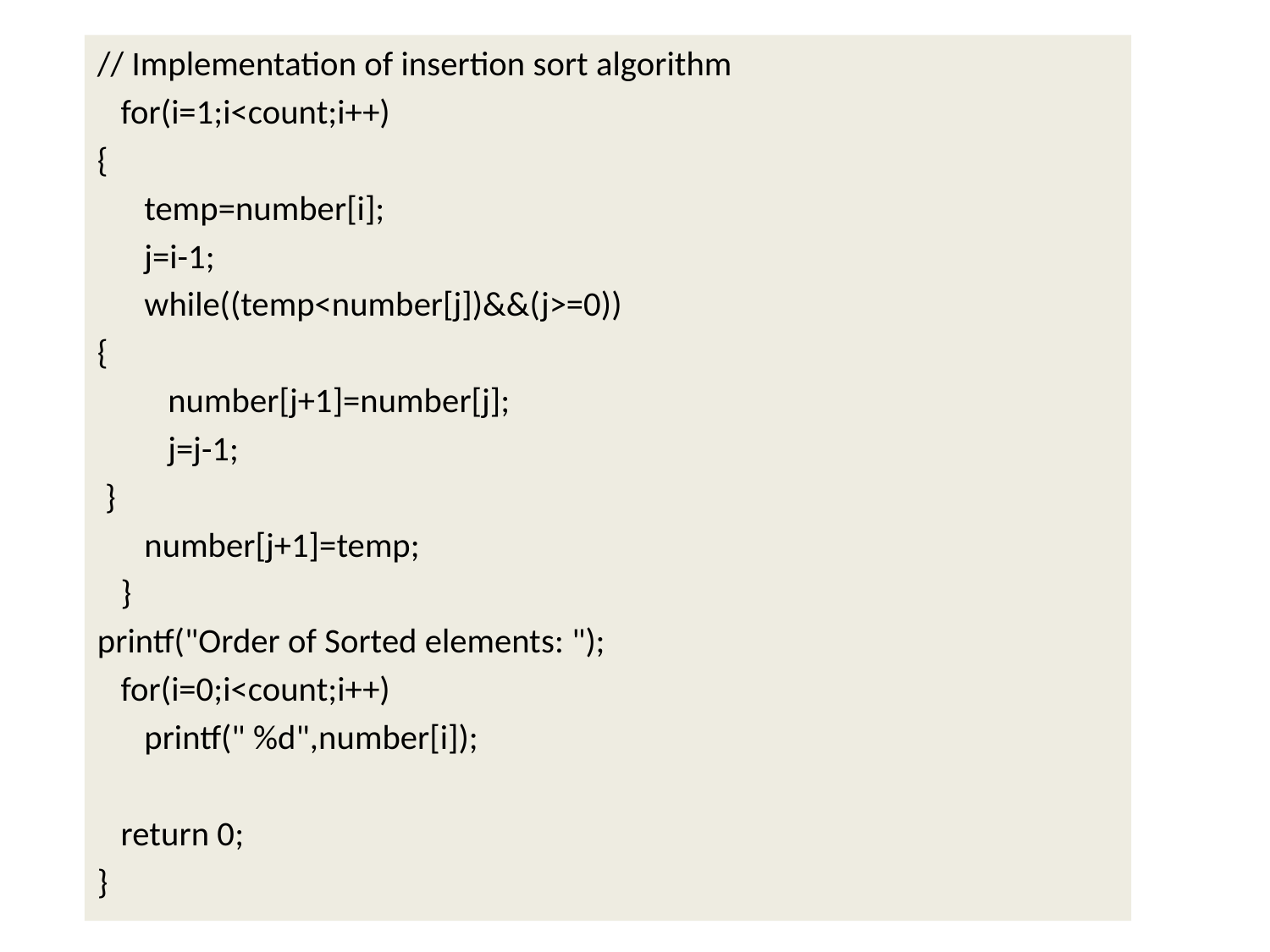

// Implementation of insertion sort algorithm
   for(i=1;i<count;i++)
{
      temp=number[i];
      j=i-1;
      while((temp<number[j])&&(j>=0))
{
         number[j+1]=number[j];
         j=j-1;
 }
      number[j+1]=temp;
   }
printf("Order of Sorted elements: ");
   for(i=0;i<count;i++)
      printf(" %d",number[i]);

   return 0;
}